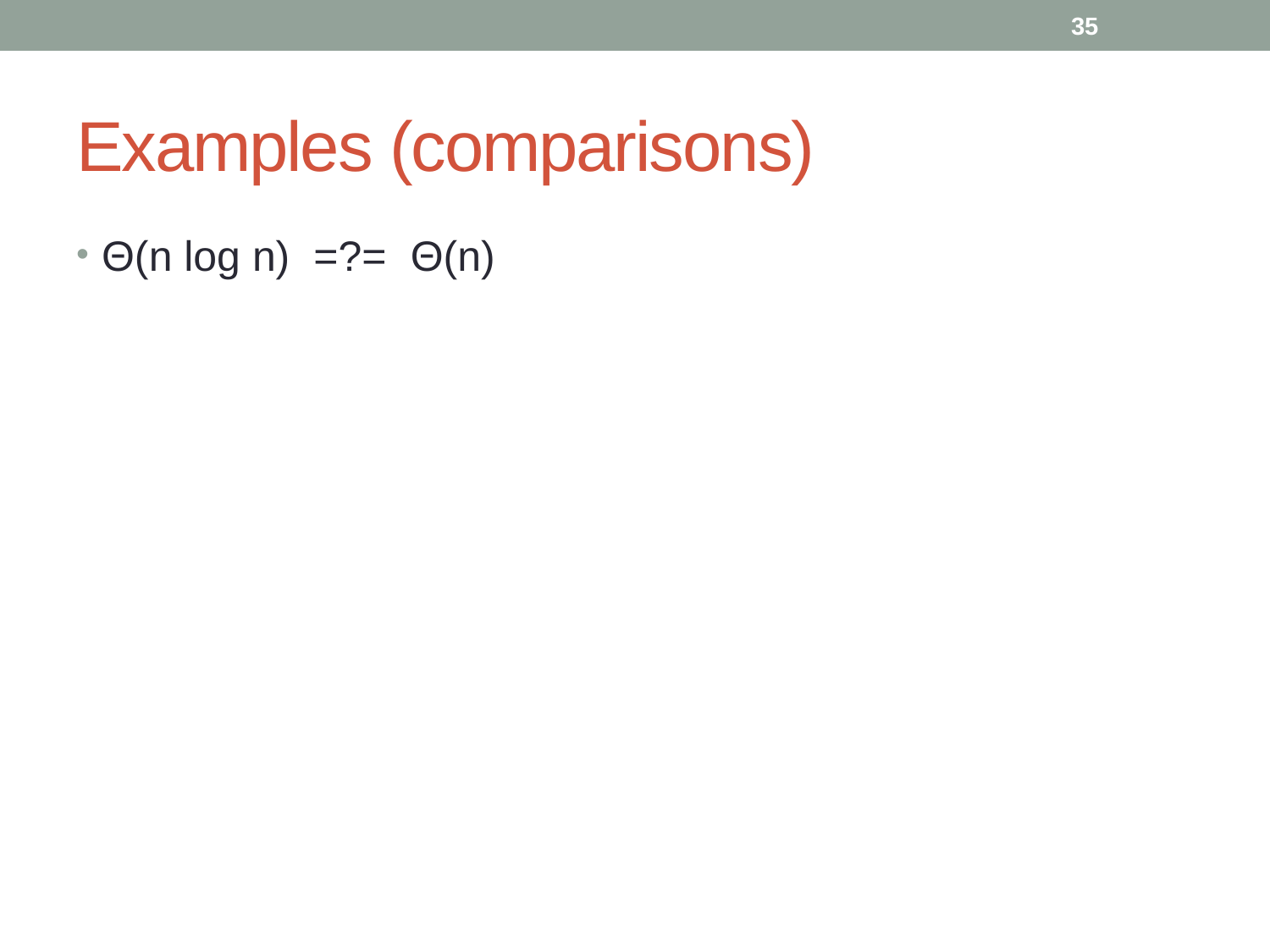

35
# Examples (comparisons)
Θ(n log n)  =?=  Θ(n)